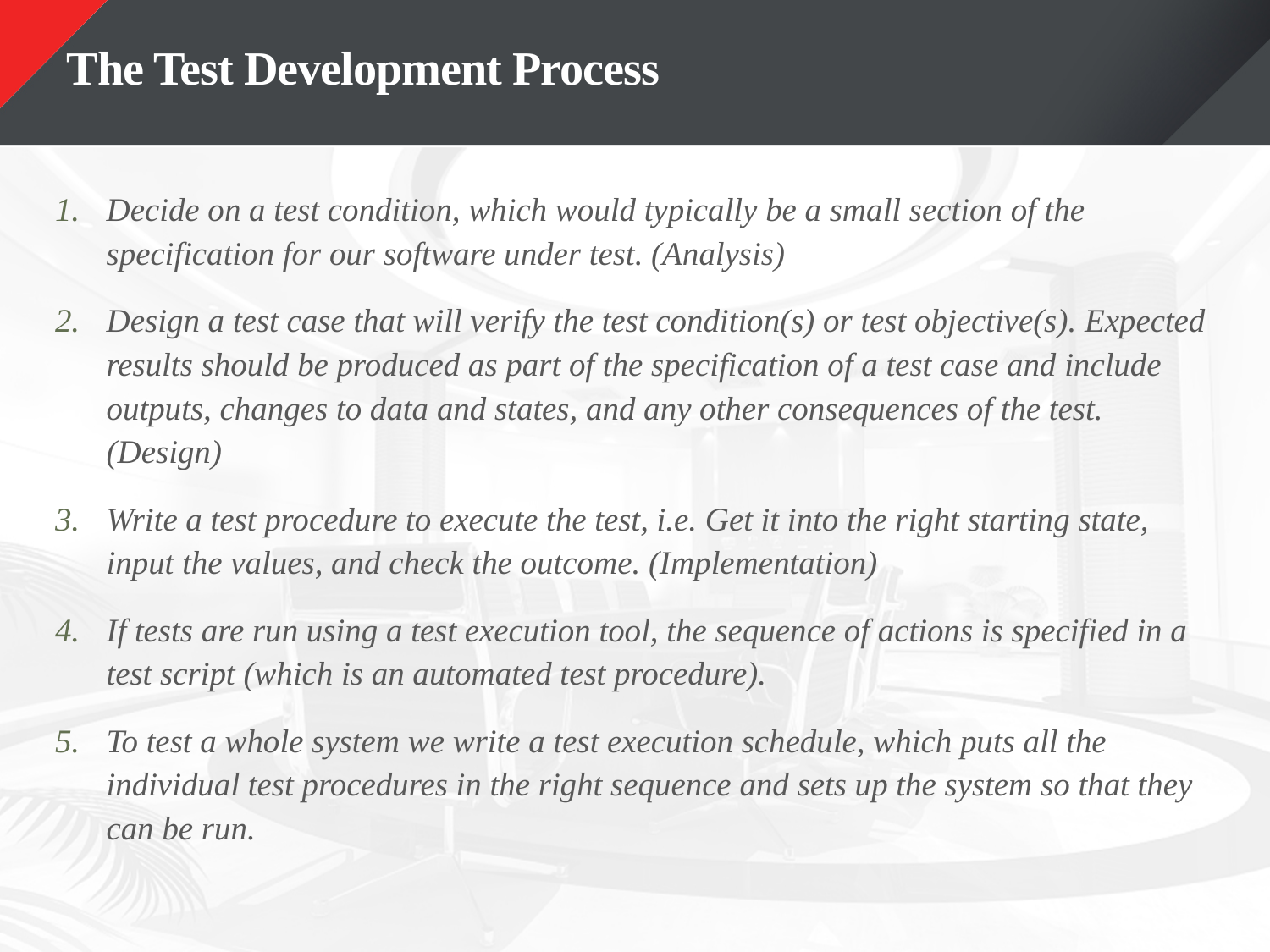

# The Test Development Process
Decide on a test condition, which would typically be a small section of the specification for our software under test. (Analysis)
Design a test case that will verify the test condition(s) or test objective(s). Expected results should be produced as part of the specification of a test case and include outputs, changes to data and states, and any other consequences of the test. (Design)
Write a test procedure to execute the test, i.e. Get it into the right starting state, input the values, and check the outcome. (Implementation)
If tests are run using a test execution tool, the sequence of actions is specified in a test script (which is an automated test procedure).
To test a whole system we write a test execution schedule, which puts all the individual test procedures in the right sequence and sets up the system so that they can be run.